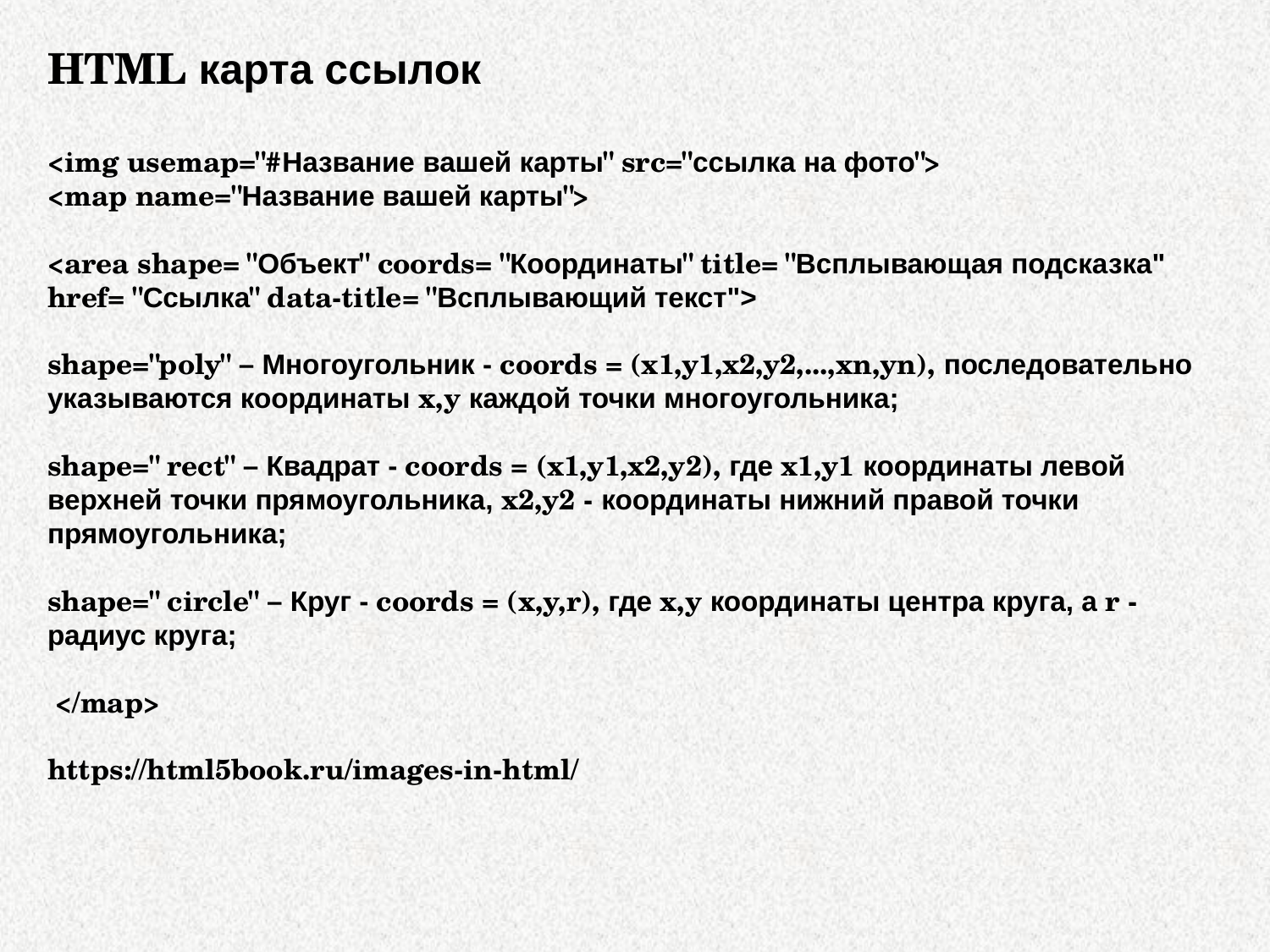

HTML карта ссылок

<img usemap="#Название вашей карты" src="ссылка на фото">
<map name="Название вашей карты">

<area shape= "Объект" coords= "Координаты" title= "Всплывающая подсказка" href= "Ссылка" data-title= "Всплывающий текст">

shape="poly" – Многоугольник - coords = (x1,y1,x2,y2,...,xn,yn), последовательно указываются координаты x,y каждой точки многоугольника;

shape=" rect" – Квадрат - coords = (x1,y1,x2,y2), где x1,y1 координаты левой верхней точки прямоугольника, x2,y2 - координаты нижний правой точки прямоугольника;

shape=" circle" – Круг - coords = (x,y,r), где x,y координаты центра круга, а r - радиус круга;

 </map>

https://html5book.ru/images-in-html/